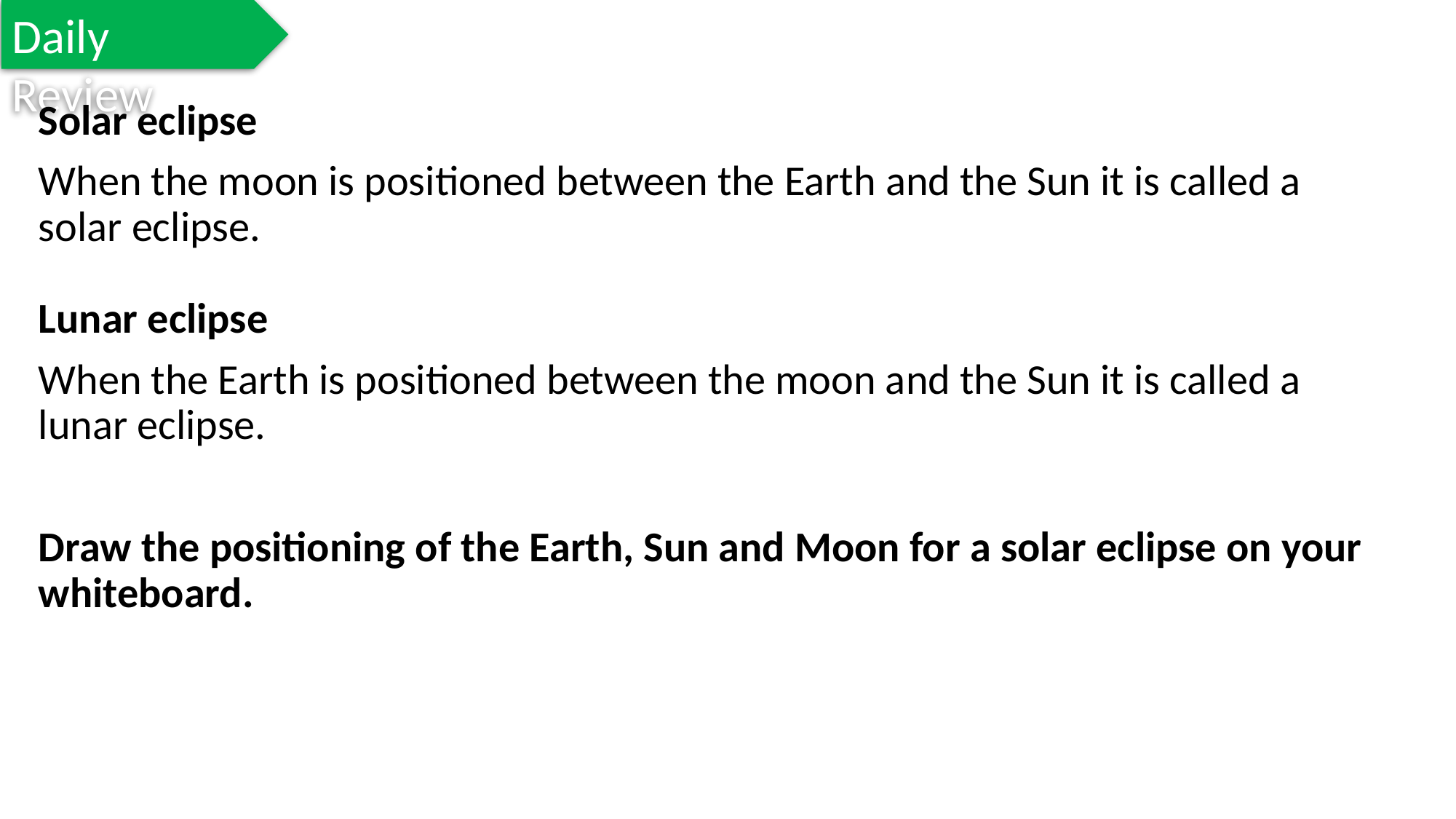

Daily Review
Solar eclipse
When the moon is positioned between the Earth and the Sun it is called a solar eclipse.
Lunar eclipse
When the Earth is positioned between the moon and the Sun it is called a lunar eclipse.

Draw the positioning of the Earth, Sun and Moon for a solar eclipse on your whiteboard.